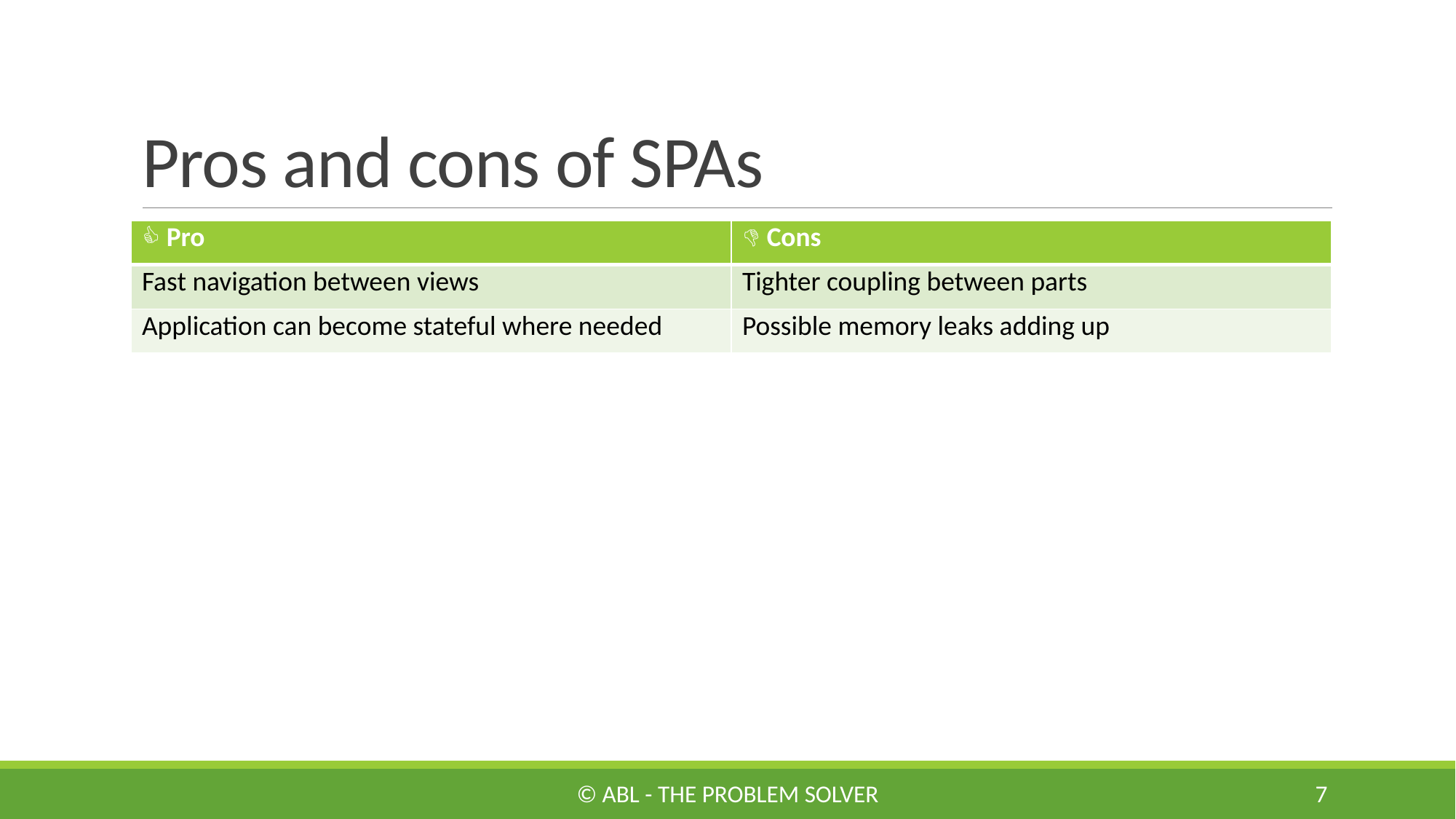

# Pros and cons of SPAs
| 👍 Pro | 👎 Cons |
| --- | --- |
| Fast navigation between views | Tighter coupling between parts |
| Application can become stateful where needed | Possible memory leaks adding up |
© ABL - The Problem Solver
7